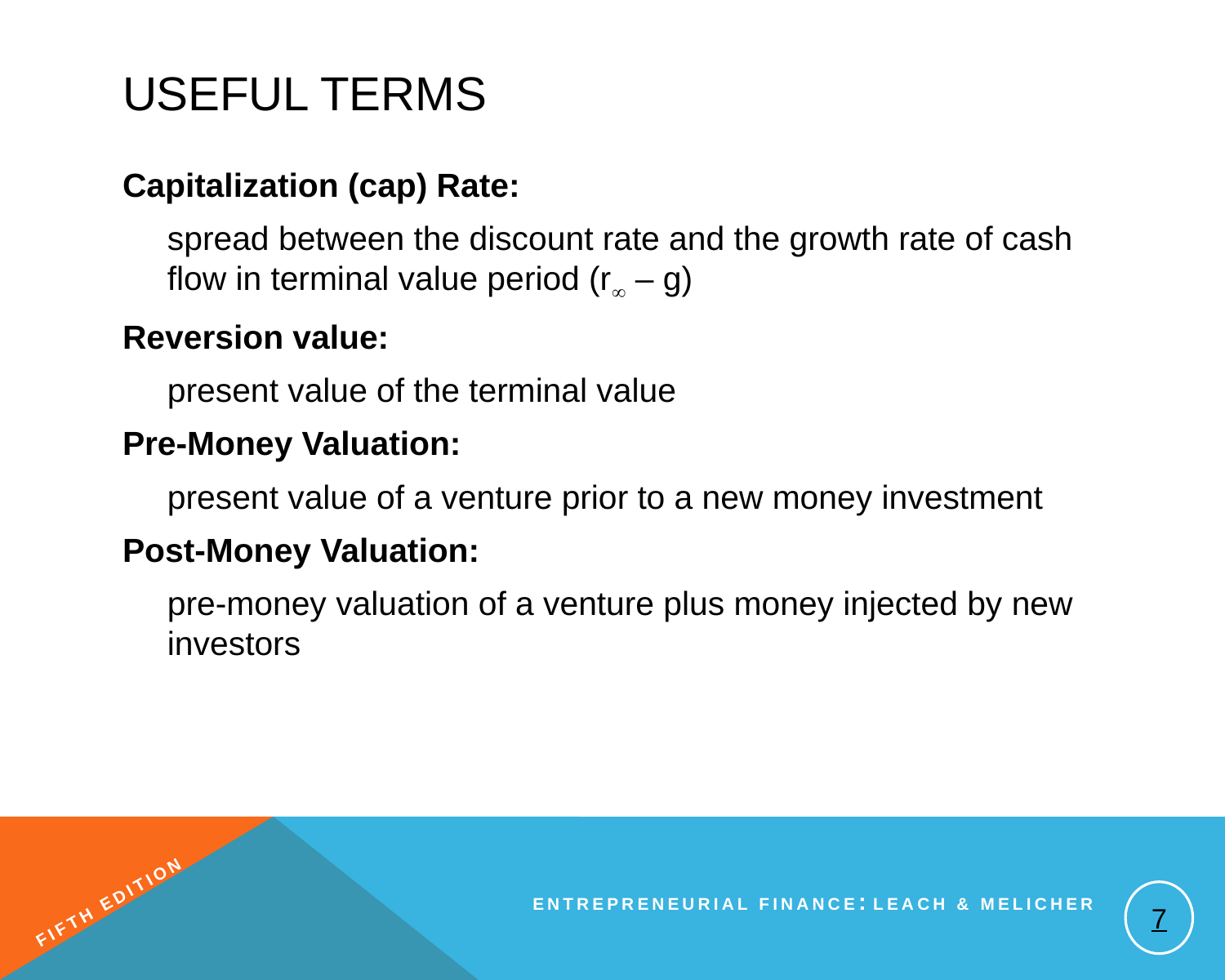

# Useful Terms
Capitalization (cap) Rate:
	spread between the discount rate and the growth rate of cash flow in terminal value period (r∞ – g)
Reversion value:
	present value of the terminal value
Pre-Money Valuation:
	present value of a venture prior to a new money investment
Post-Money Valuation:
	pre-money valuation of a venture plus money injected by new investors
7